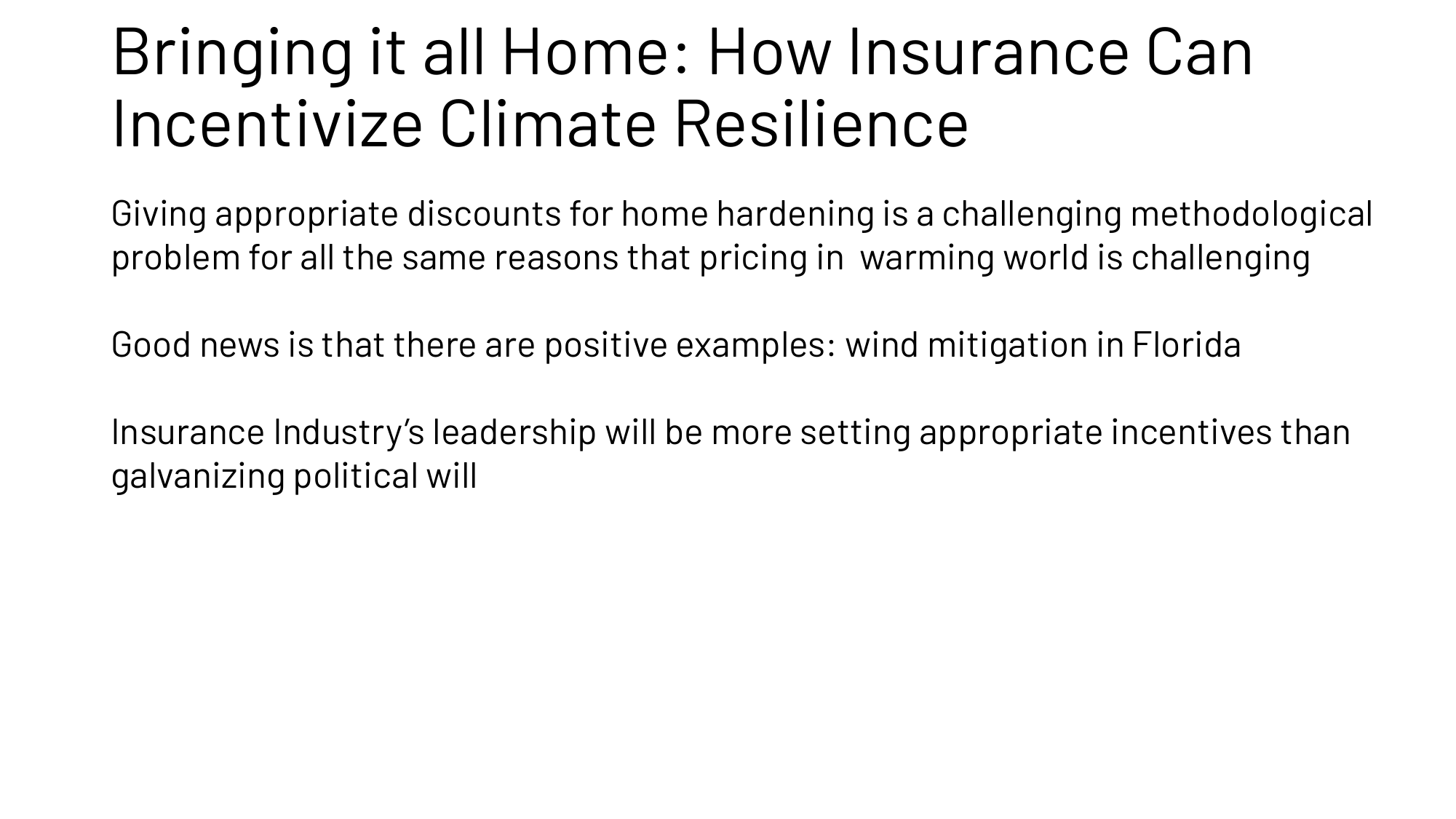

# Bringing it all Home: How Insurance Can Incentivize Climate Resilience
Giving appropriate discounts for home hardening is a challenging methodological problem for all the same reasons that pricing in  warming world is challenging

Good news is that there are positive examples: wind mitigation in Florida

Insurance Industry’s leadership will be more setting appropriate incentives than galvanizing political will